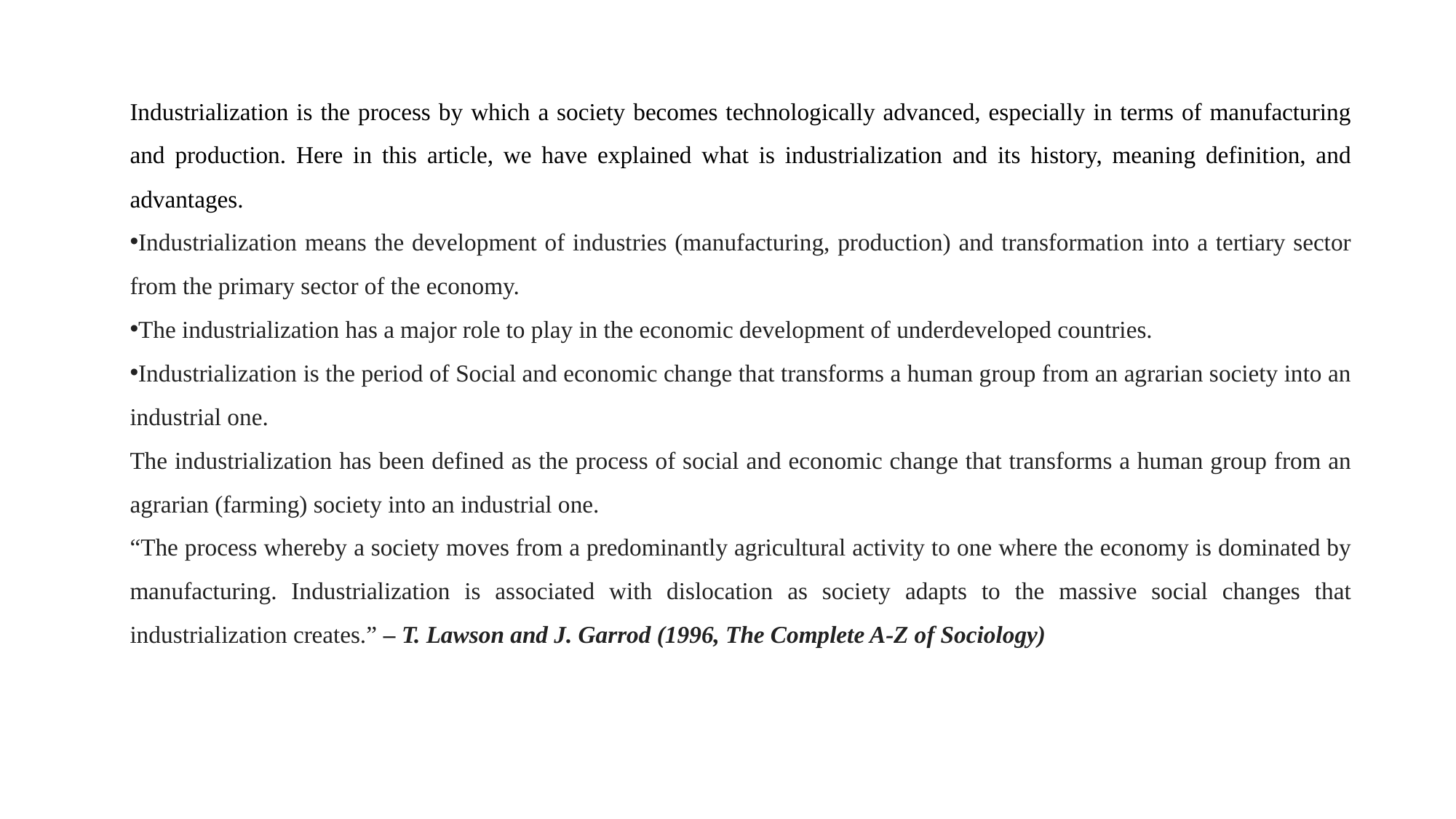

Industrialization is the process by which a society becomes technologically advanced, especially in terms of manufacturing and production. Here in this article, we have explained what is industrialization and its history, meaning definition, and advantages.
Industrialization means the development of industries (manufacturing, production) and transformation into a tertiary sector from the primary sector of the economy.
The industrialization has a major role to play in the economic development of underdeveloped countries.
Industrialization is the period of Social and economic change that transforms a human group from an agrarian society into an industrial one.
The industrialization has been defined as the process of social and economic change that transforms a human group from an agrarian (farming) society into an industrial one.
“The process whereby a society moves from a predominantly agricultural activity to one where the economy is dominated by manufacturing. Industrialization is associated with dislocation as society adapts to the massive social changes that industrialization creates.” – T. Lawson and J. Garrod (1996, The Complete A-Z of Sociology)